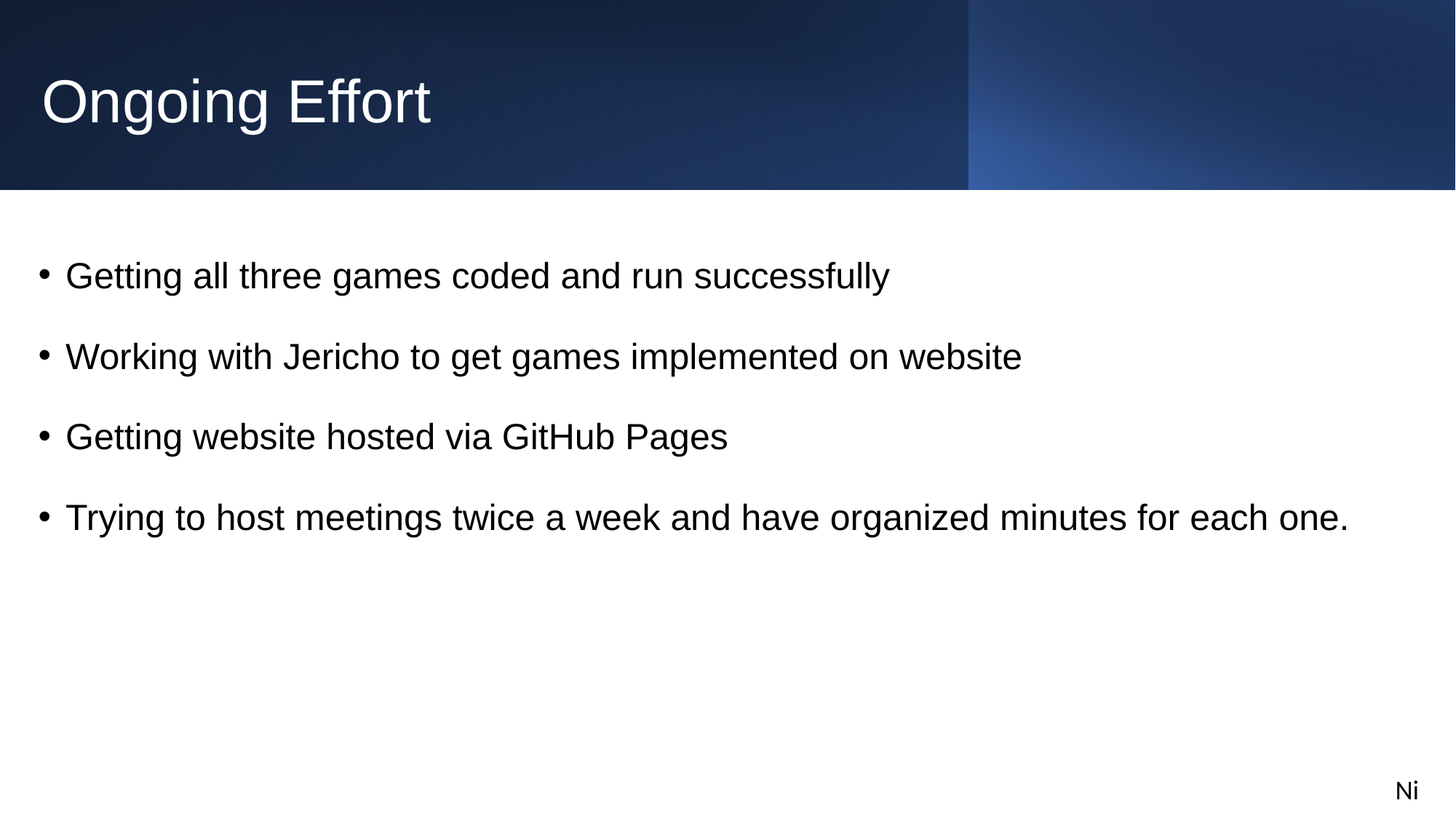

# Ongoing Effort
Getting all three games coded and run successfully
Working with Jericho to get games implemented on website
Getting website hosted via GitHub Pages
Trying to host meetings twice a week and have organized minutes for each one.

Ni